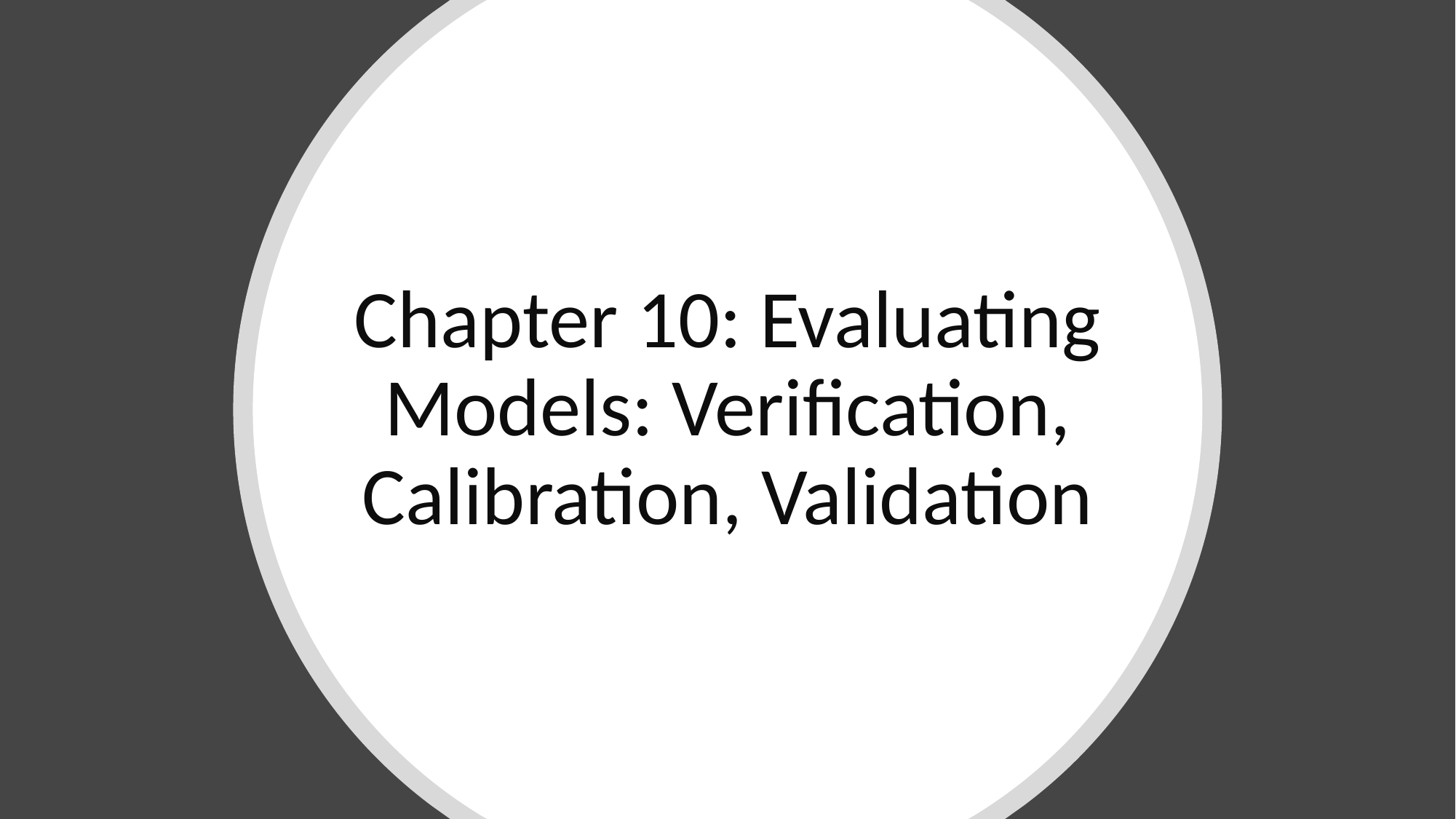

# Chapter 10: Evaluating Models: Verification, Calibration, Validation